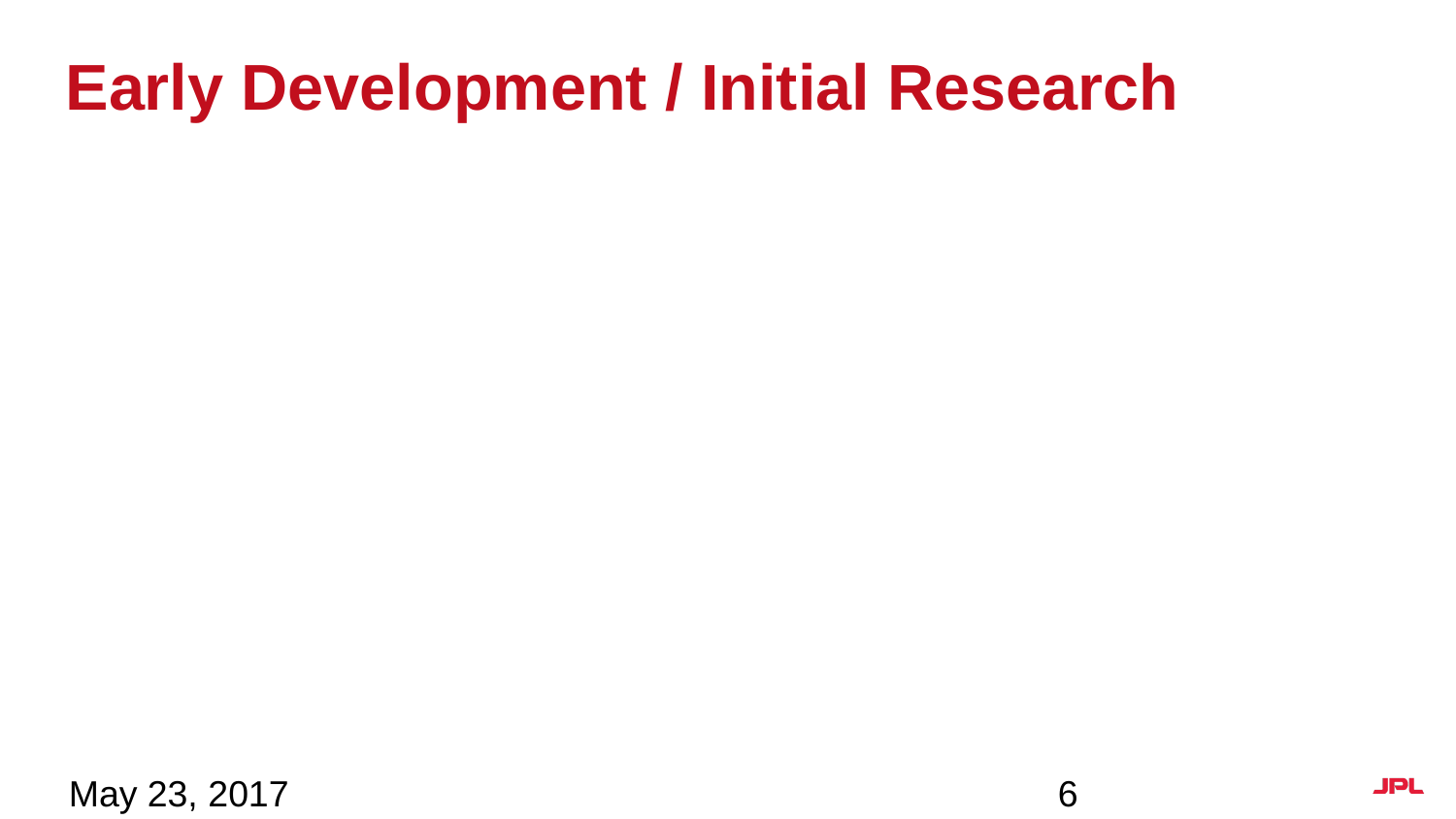

# Early Development / Initial Research

May 23, 2017

6